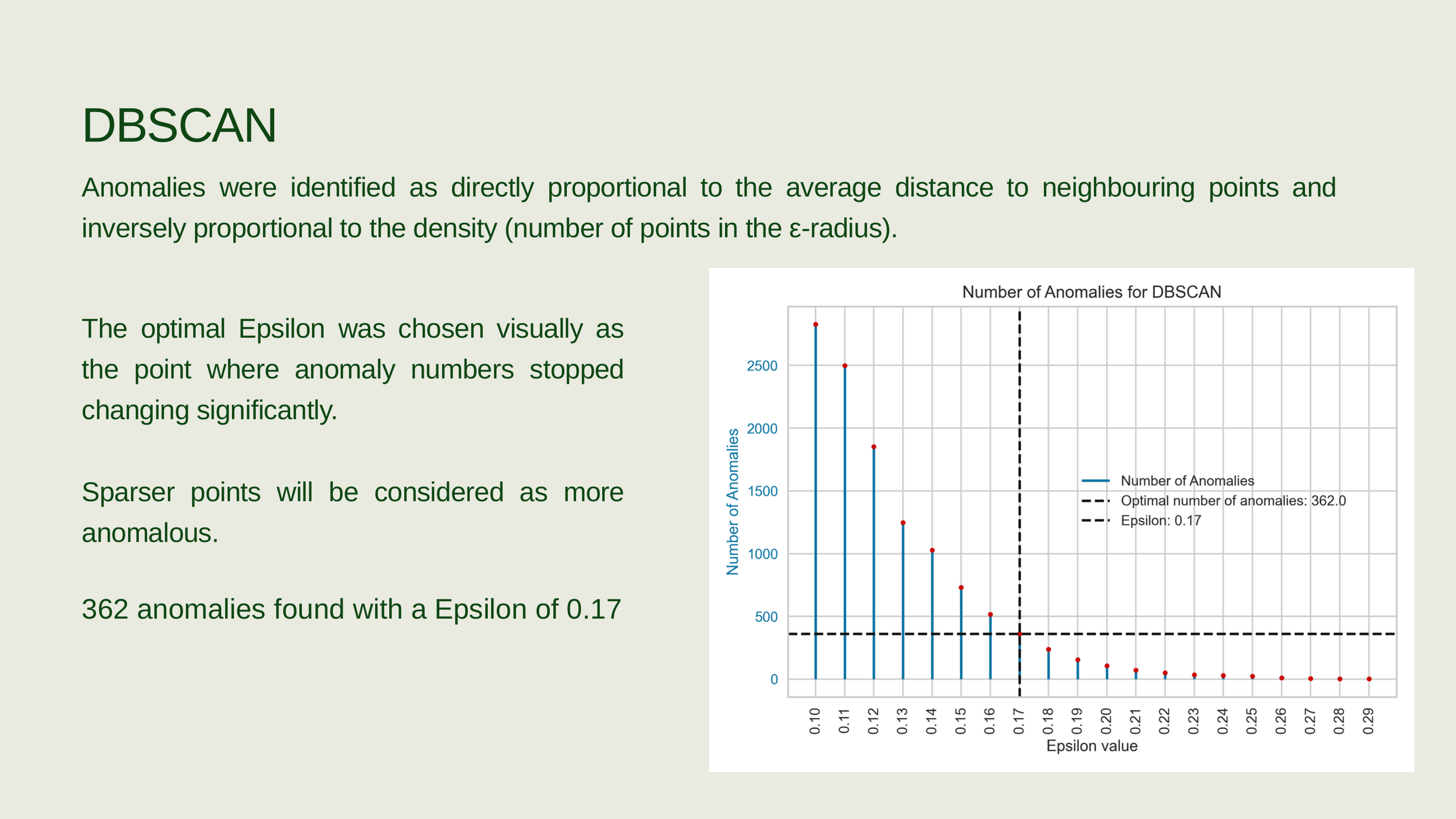

DBSCAN
Anomalies were identified as directly proportional to the average distance to neighbouring points and inversely proportional to the density (number of points in the ε-radius).

The optimal Epsilon was chosen visually as the point where anomaly numbers stopped changing significantly.

Sparser points will be considered as more anomalous.
362 anomalies found with a Epsilon of 0.17